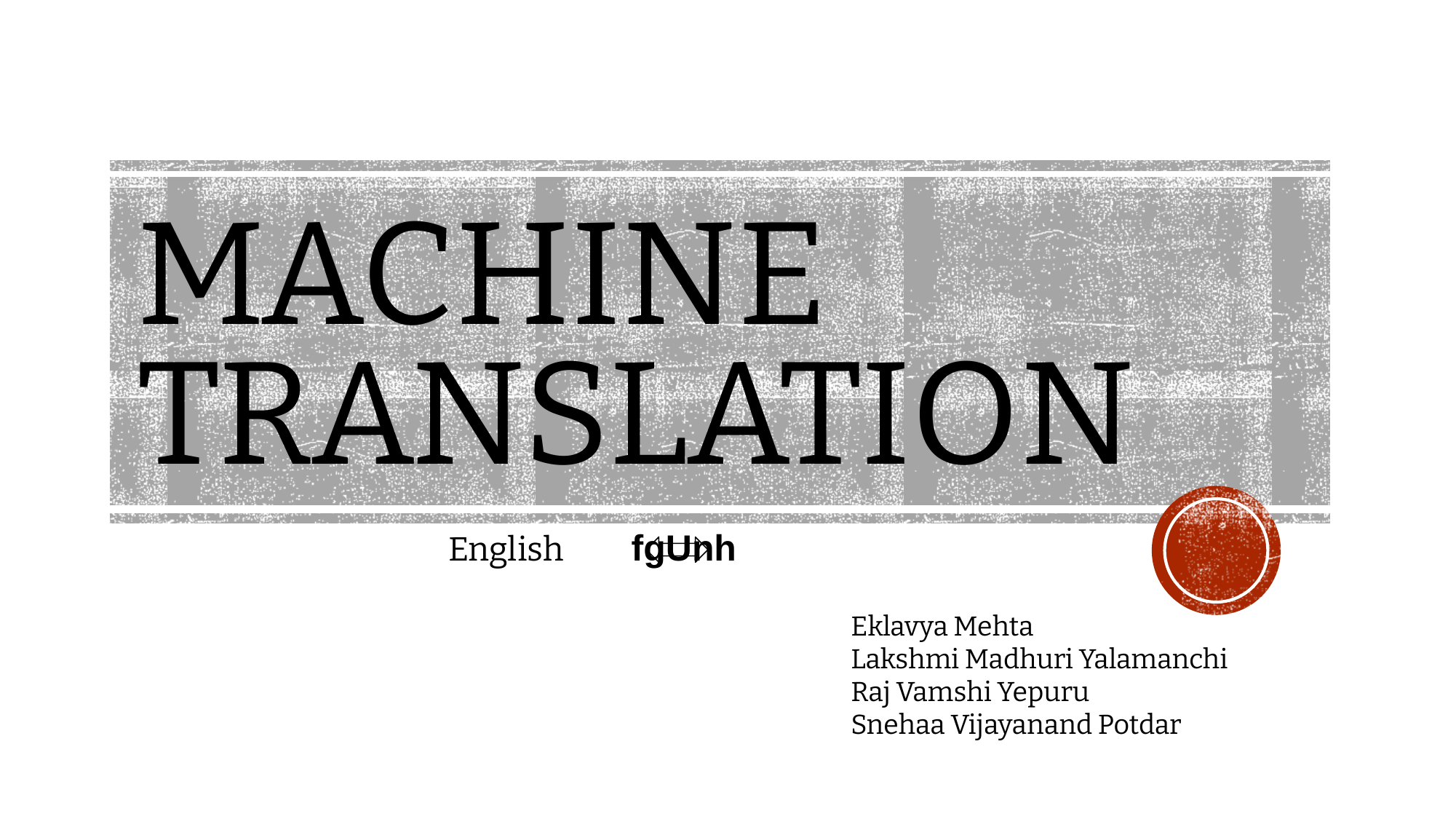

# MACHINE TRANSLATION
                                              English          fgUnh

Eklavya Mehta
Lakshmi Madhuri Yalamanchi
Raj Vamshi Yepuru
Snehaa Vijayanand Potdar